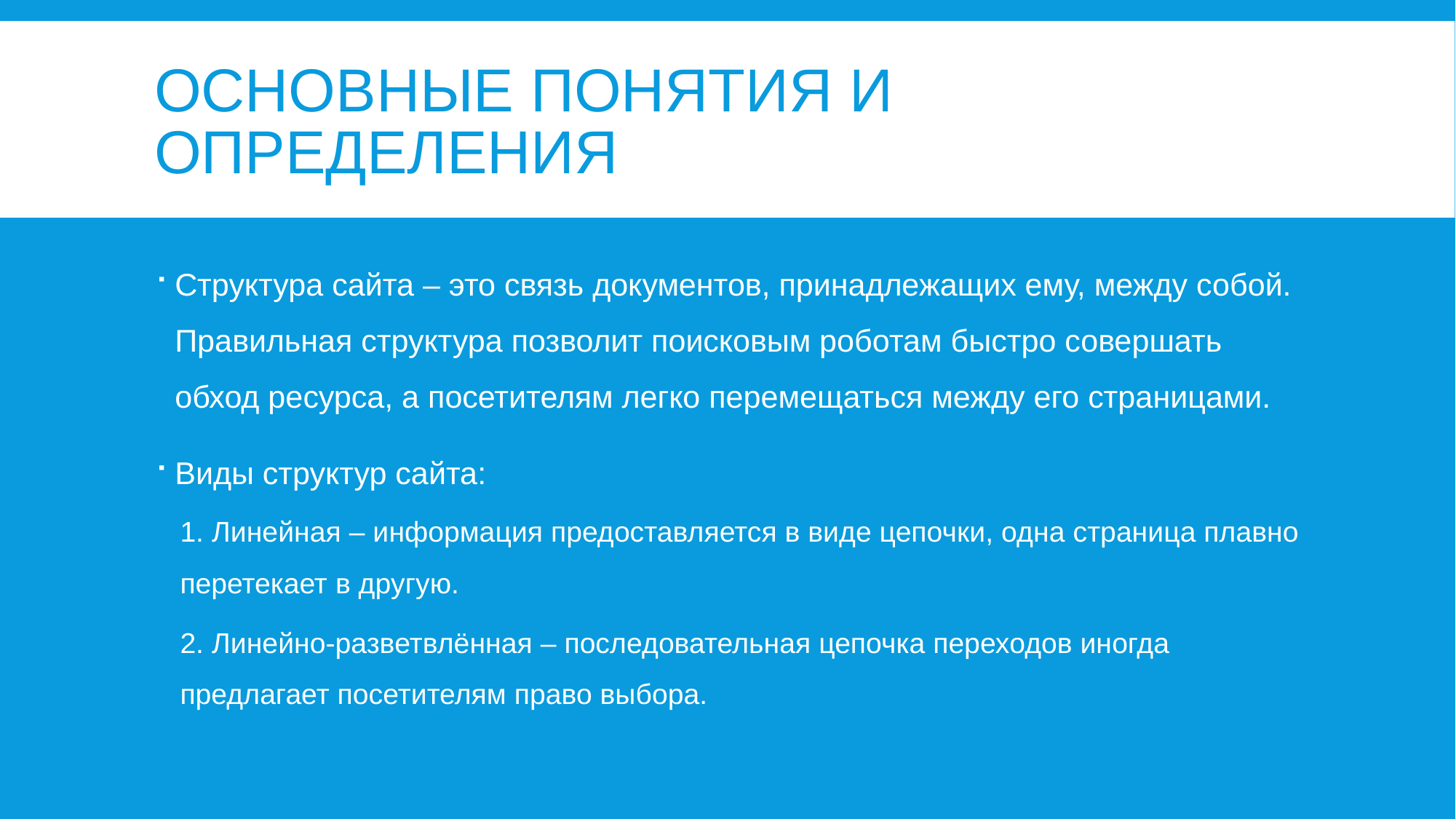

# Основные понятия и определения
Структура сайта – это связь документов, принадлежащих ему, между собой. Правильная структура позволит поисковым роботам быстро совершать обход ресурса, а посетителям легко перемещаться между его страницами.
Виды структур сайта:
1. Линейная – информация предоставляется в виде цепочки, одна страница плавно перетекает в другую.
2. Линейно-разветвлённая – последовательная цепочка переходов иногда предлагает посетителям право выбора.